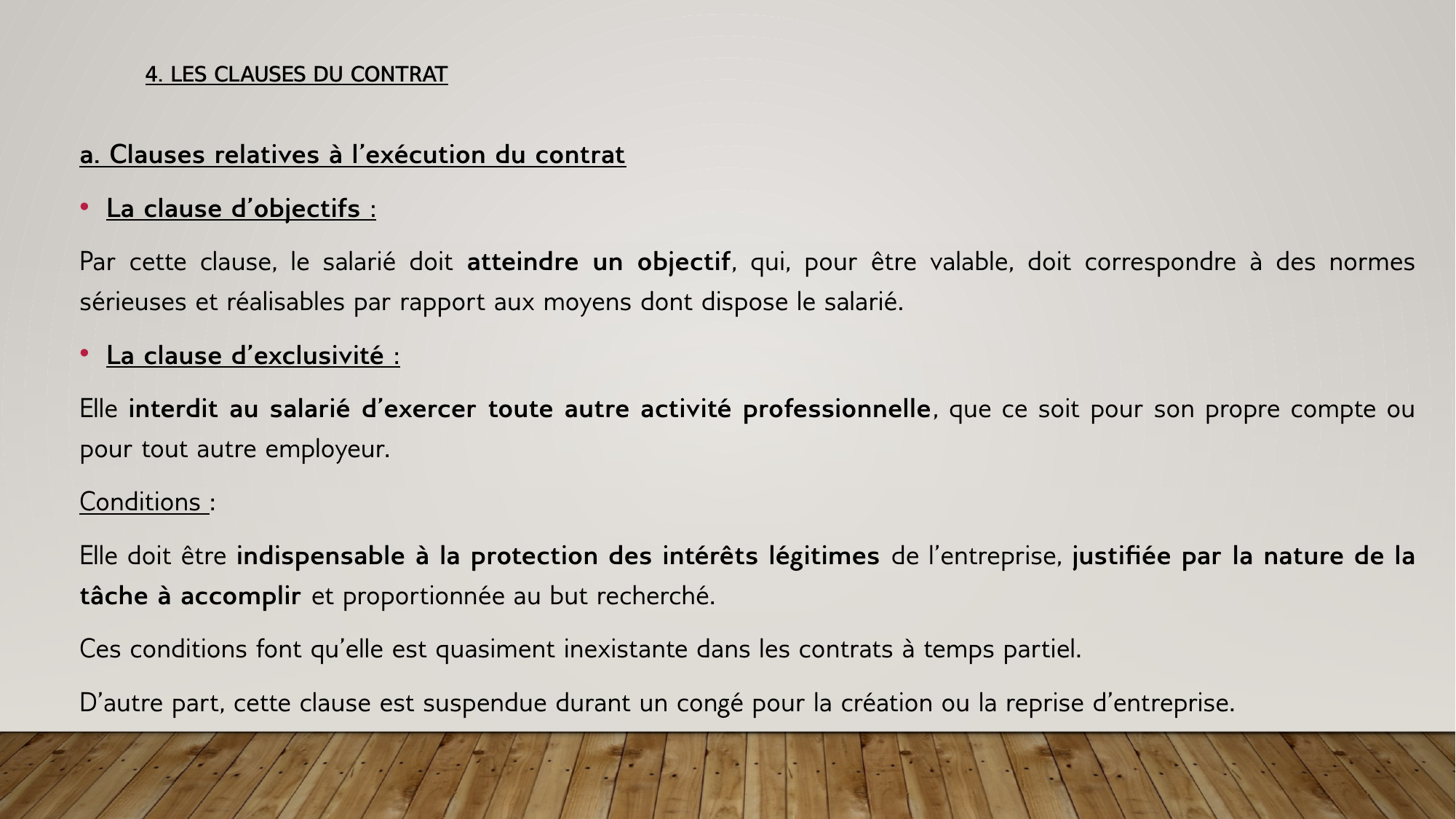

4. Les clauses du contrat
a. Clauses relatives à l’exécution du contrat
La clause d’objectifs :
Par cette clause, le salarié doit atteindre un objectif, qui, pour être valable, doit correspondre à des normes sérieuses et réalisables par rapport aux moyens dont dispose le salarié.
La clause d’exclusivité :
Elle interdit au salarié d’exercer toute autre activité professionnelle, que ce soit pour son propre compte ou pour tout autre employeur.
Conditions :
Elle doit être indispensable à la protection des intérêts légitimes de l’entreprise, justifiée par la nature de la tâche à accomplir et proportionnée au but recherché.
Ces conditions font qu’elle est quasiment inexistante dans les contrats à temps partiel.
D’autre part, cette clause est suspendue durant un congé pour la création ou la reprise d’entreprise.